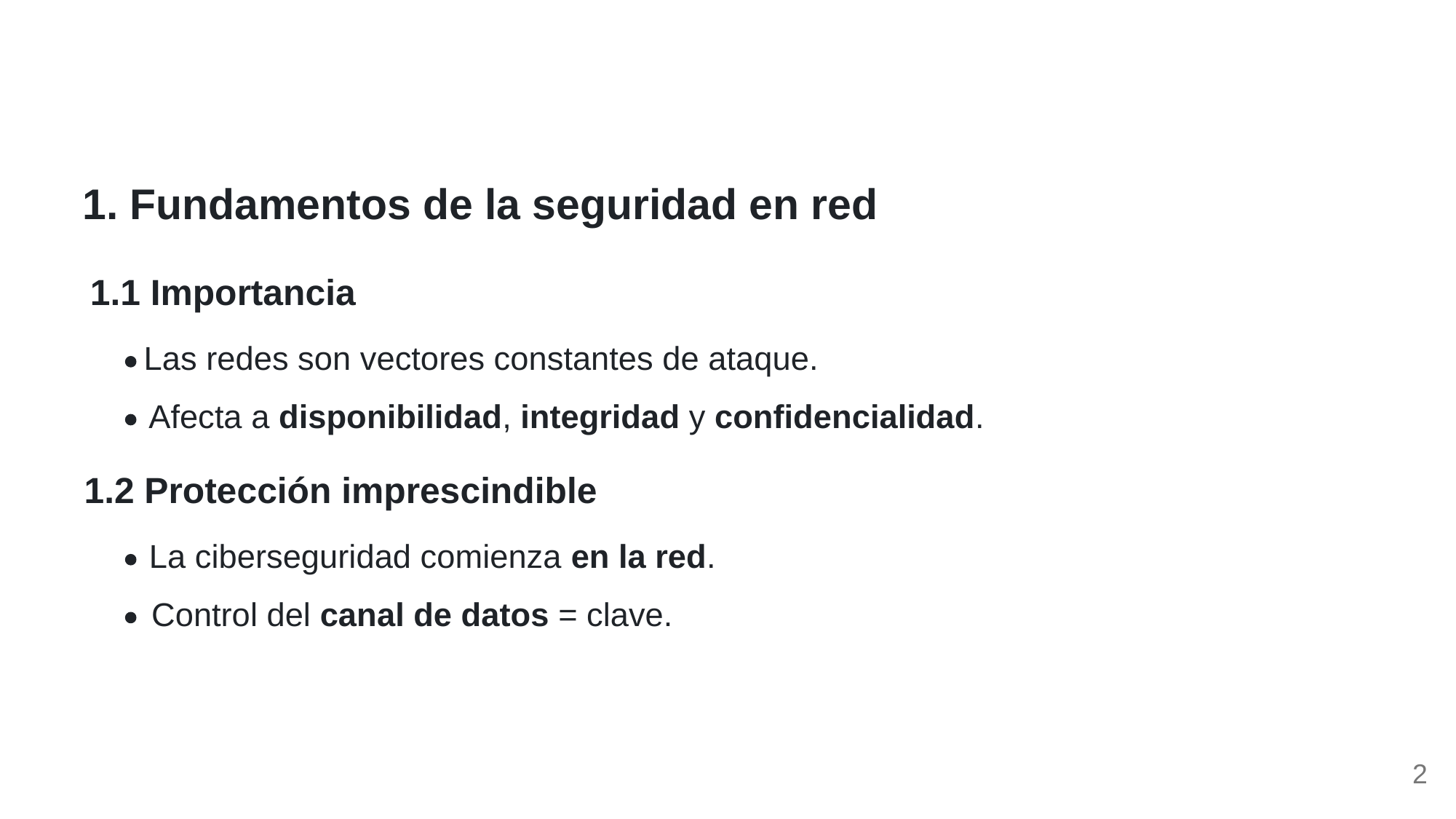

1. Fundamentos de la seguridad en red
1.1 Importancia
Las redes son vectores constantes de ataque.

Afecta a disponibilidad, integridad y confidencialidad.

1.2 Protección imprescindible
La ciberseguridad comienza en la red.

Control del canal de datos = clave.

2